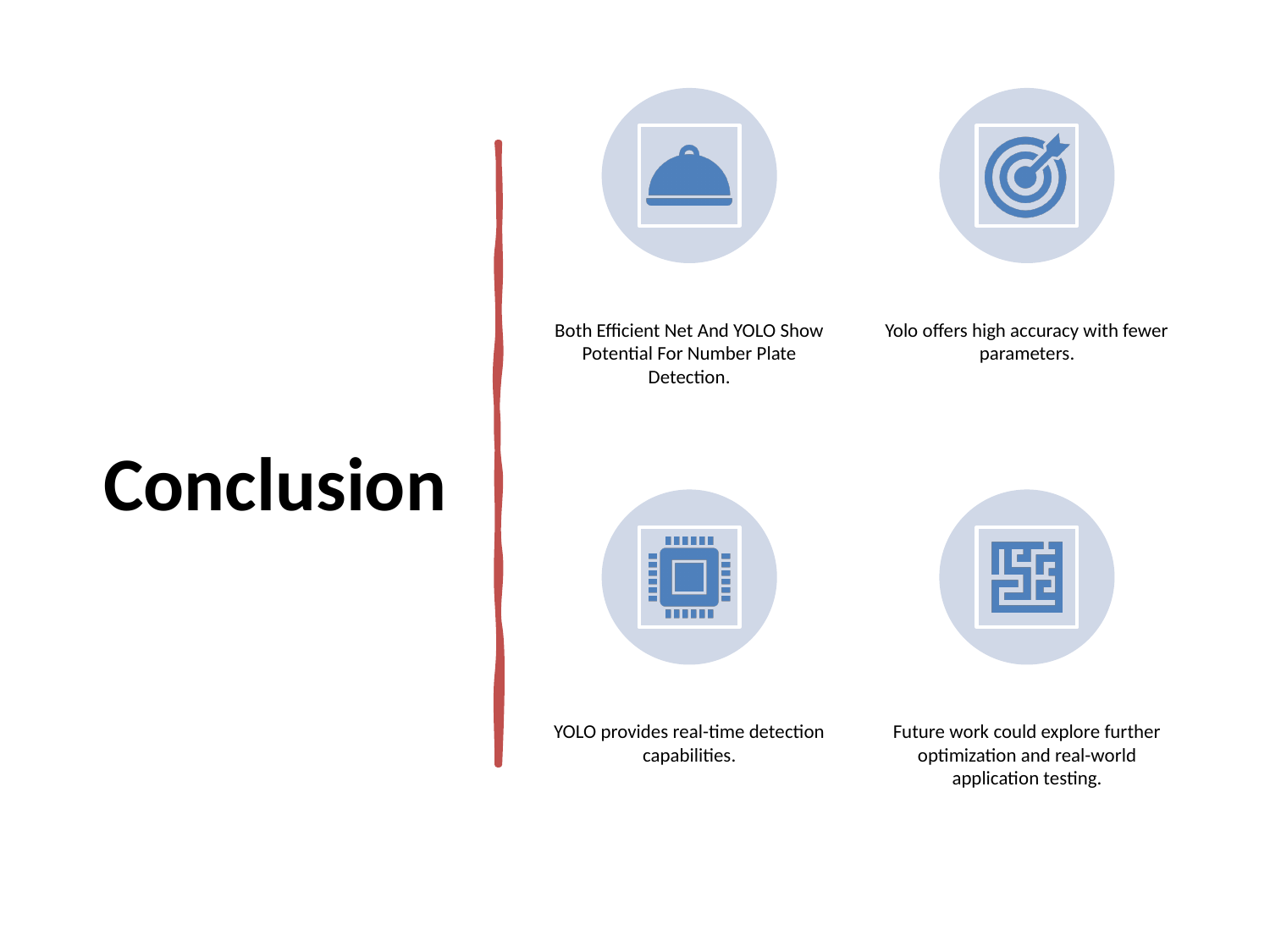

# Conclusion
Both Efficient Net And YOLO Show Potential For Number Plate Detection.
Yolo offers high accuracy with fewer parameters.
YOLO provides real-time detection capabilities.
Future work could explore further optimization and real-world application testing.